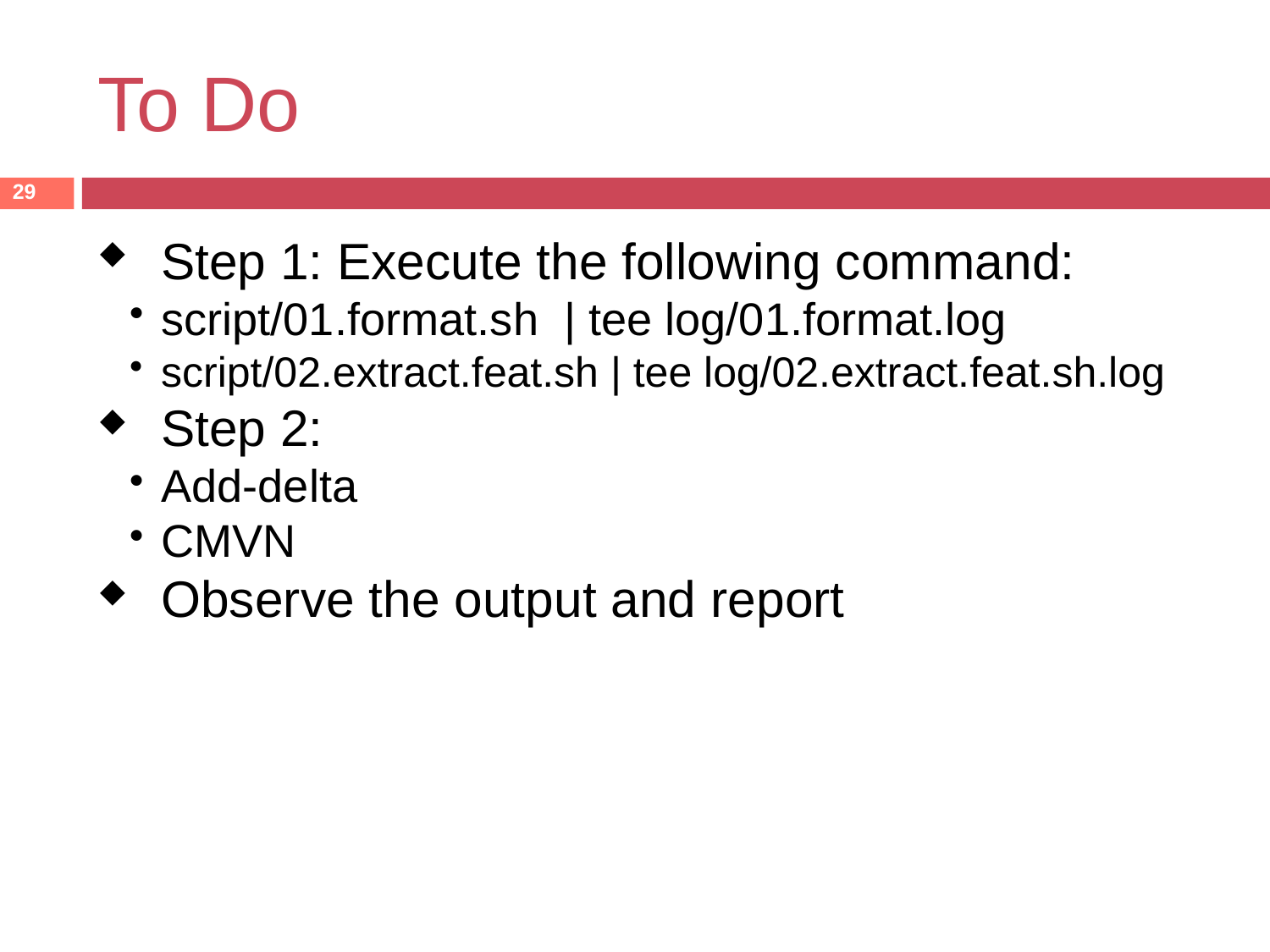

To Do
29
Step 1: Execute the following command:
script/01.format.sh  | tee log/01.format.log
script/02.extract.feat.sh | tee log/02.extract.feat.sh.log
Step 2:
Add-delta
CMVN
Observe the output and report